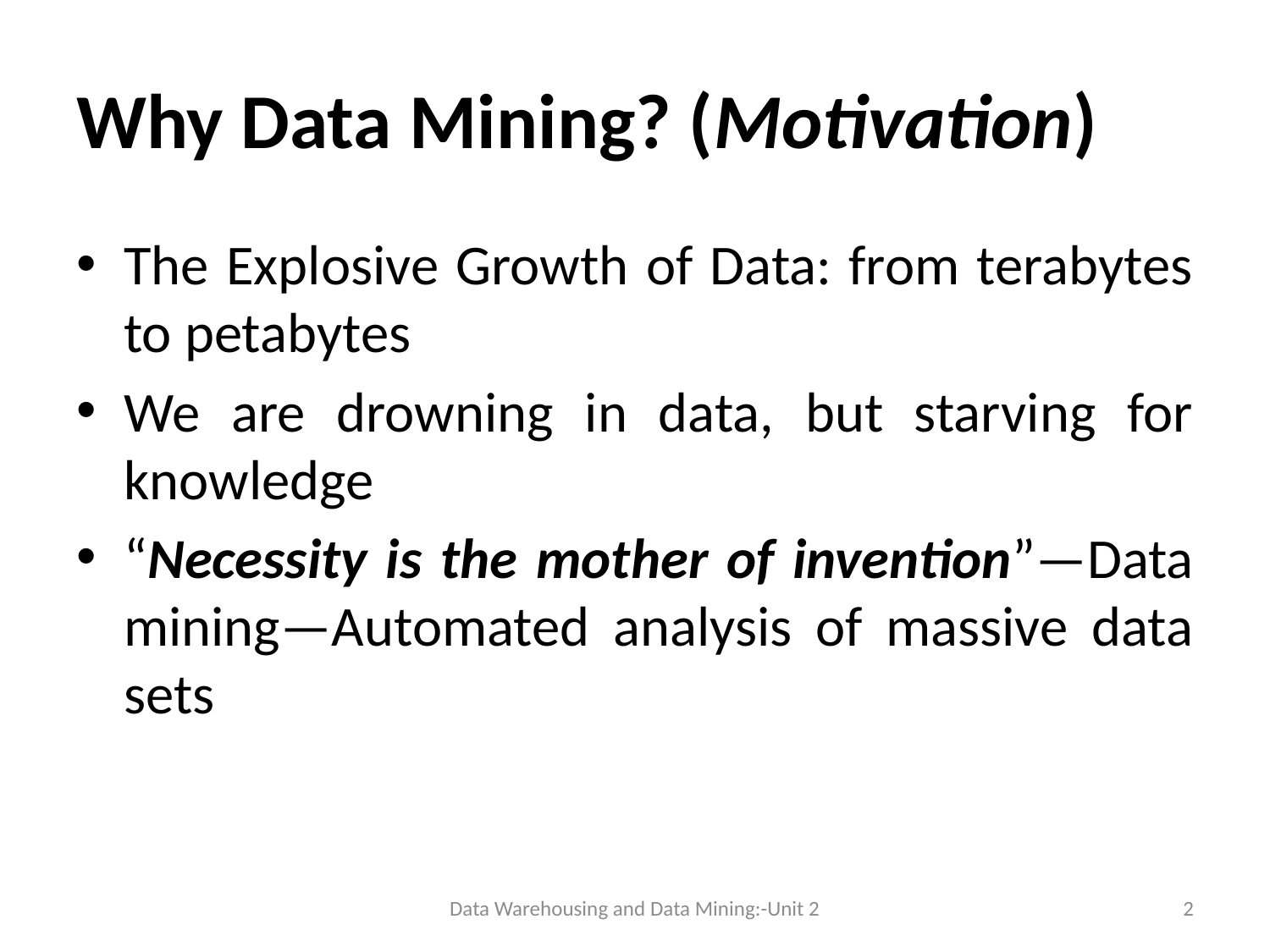

# Why Data Mining? (Motivation)
The Explosive Growth of Data: from terabytes to petabytes
We are drowning in data, but starving for knowledge
“Necessity is the mother of invention”—Data mining—Automated analysis of massive data sets

Data Warehousing and Data Mining:-Unit 2
2